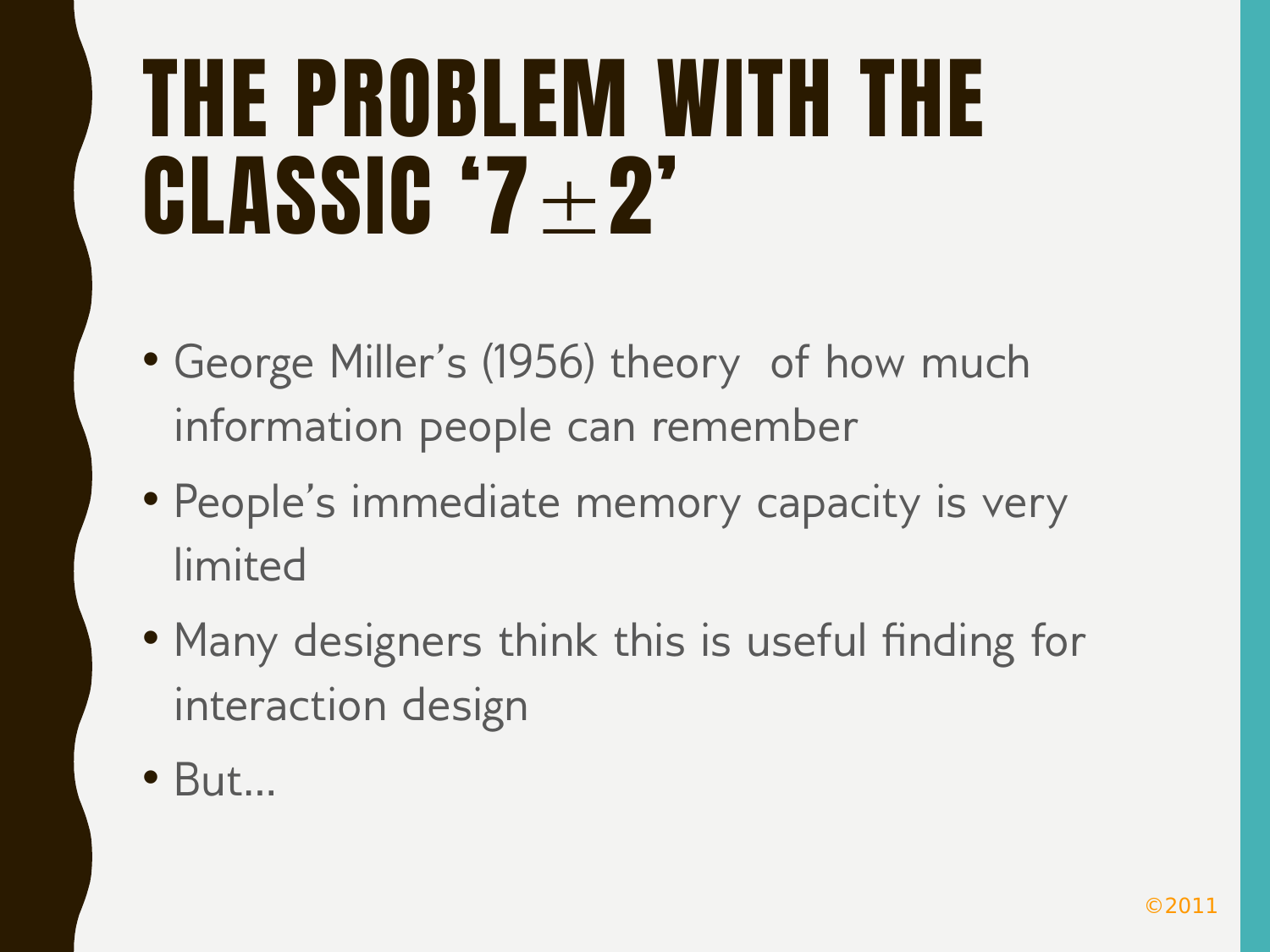

# The problem with the classic ‘7±2’
George Miller’s (1956) theory  of how much information people can remember
People’s immediate memory capacity is very limited
Many designers think this is useful finding for interaction design
But…